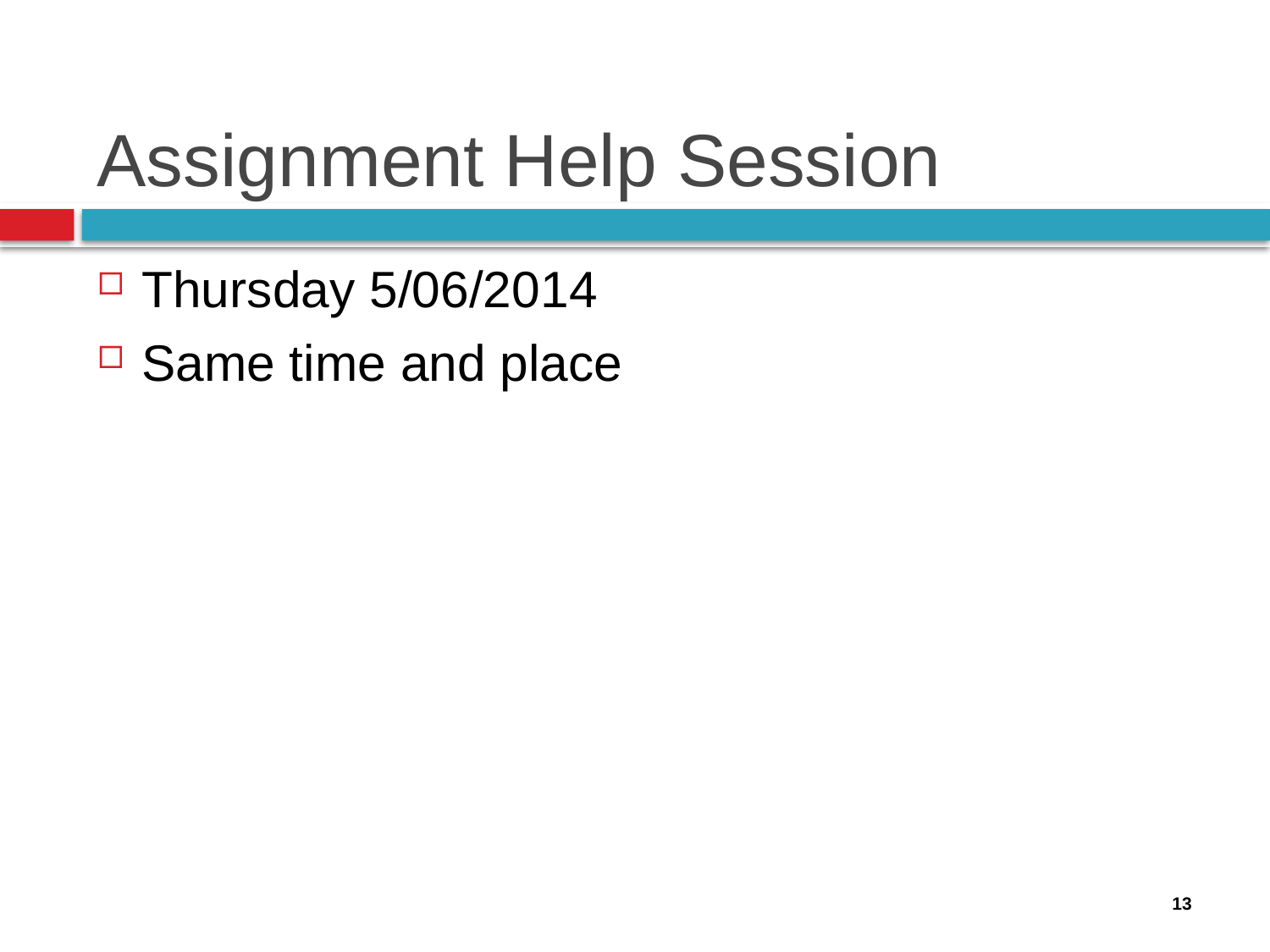

# Assignment Help Session
Thursday 5/06/2014
Same time and place